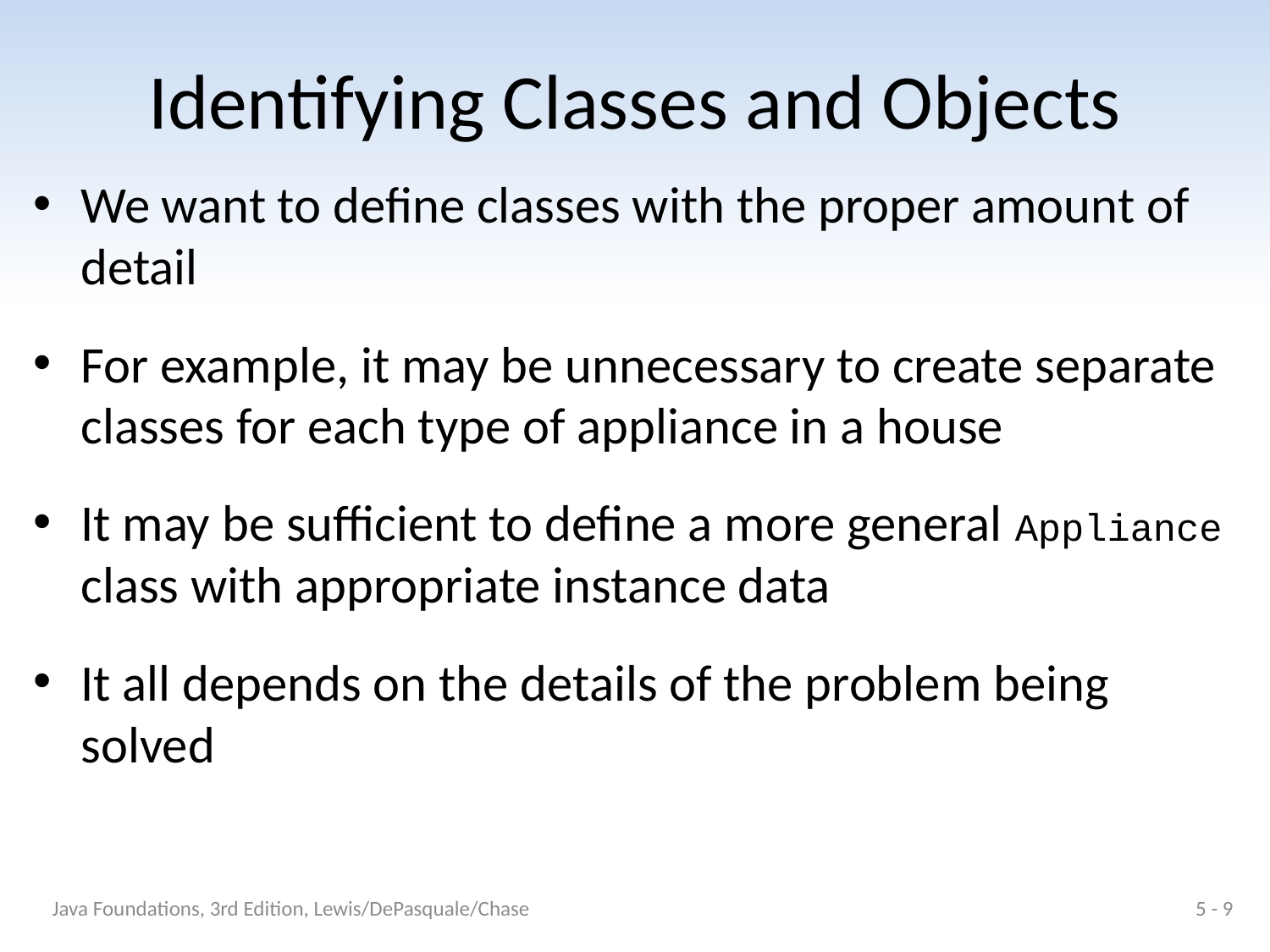

# Identifying Classes and Objects
We want to define classes with the proper amount of detail
For example, it may be unnecessary to create separate classes for each type of appliance in a house
It may be sufficient to define a more general Appliance class with appropriate instance data
It all depends on the details of the problem being solved
Java Foundations, 3rd Edition, Lewis/DePasquale/Chase
5 - 9